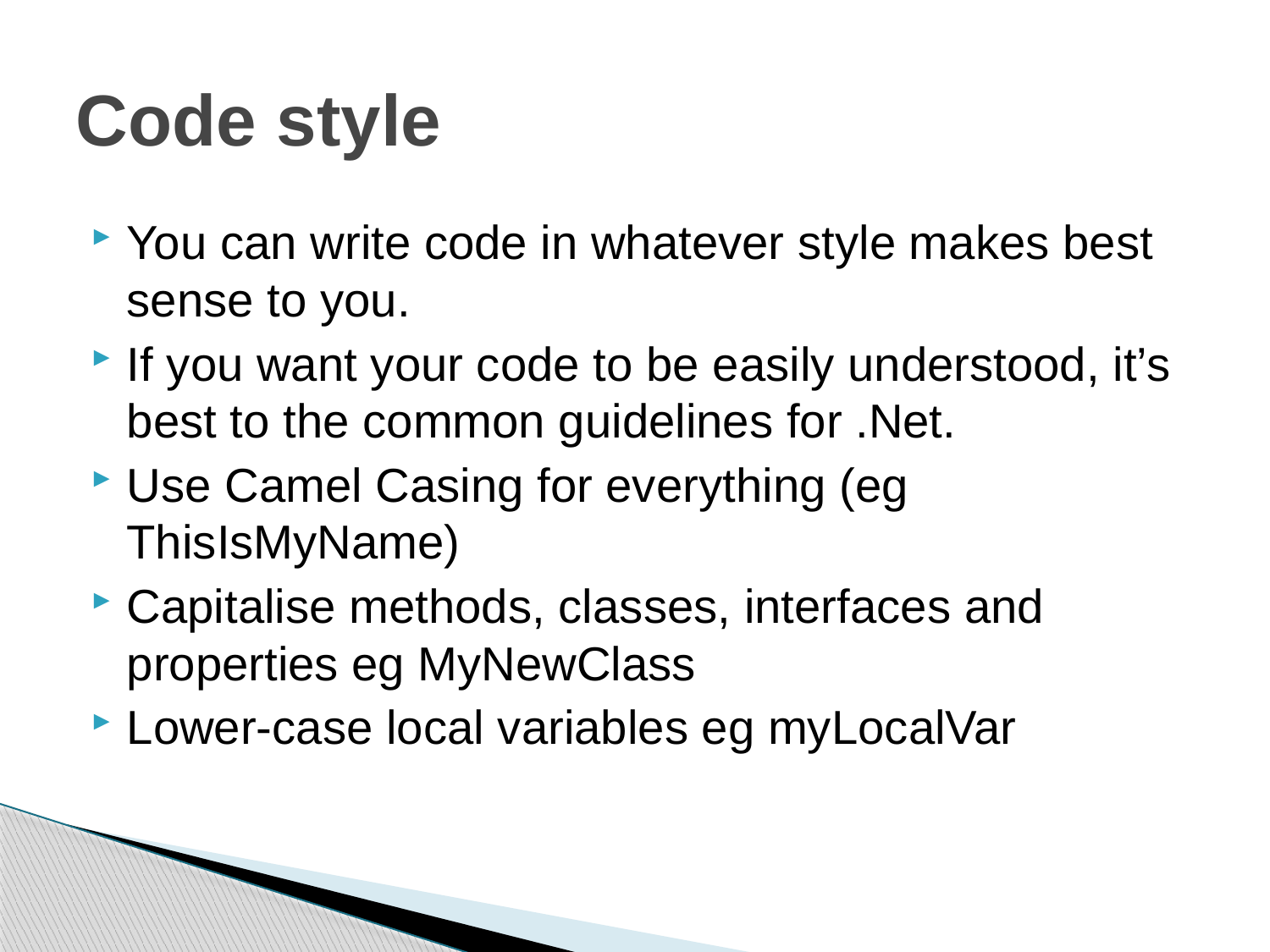

# Code style
You can write code in whatever style makes best sense to you.
If you want your code to be easily understood, it’s best to the common guidelines for .Net.
Use Camel Casing for everything (eg ThisIsMyName)
Capitalise methods, classes, interfaces and properties eg MyNewClass
Lower-case local variables eg myLocalVar